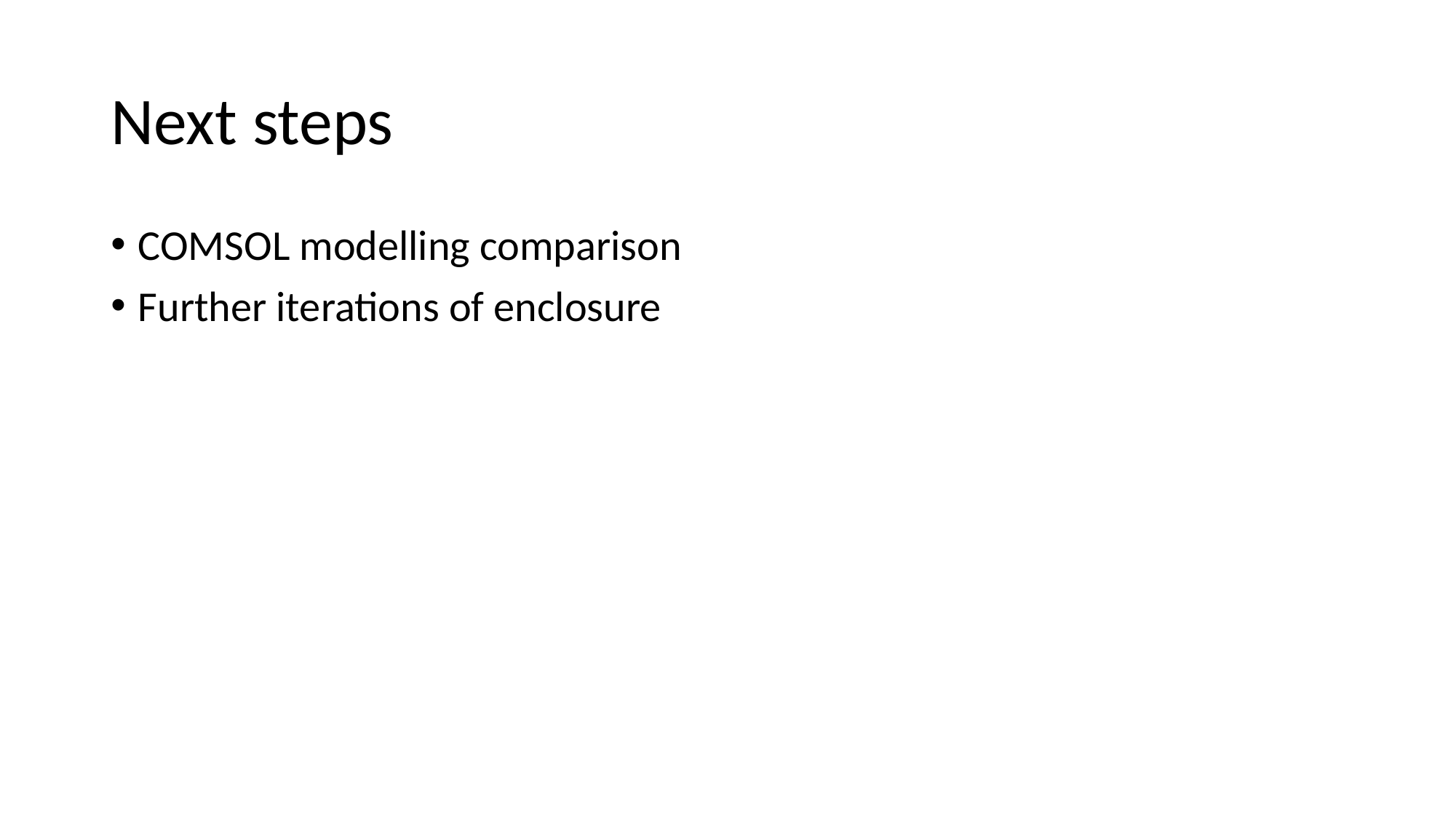

# Next steps
COMSOL modelling comparison
Further iterations of enclosure